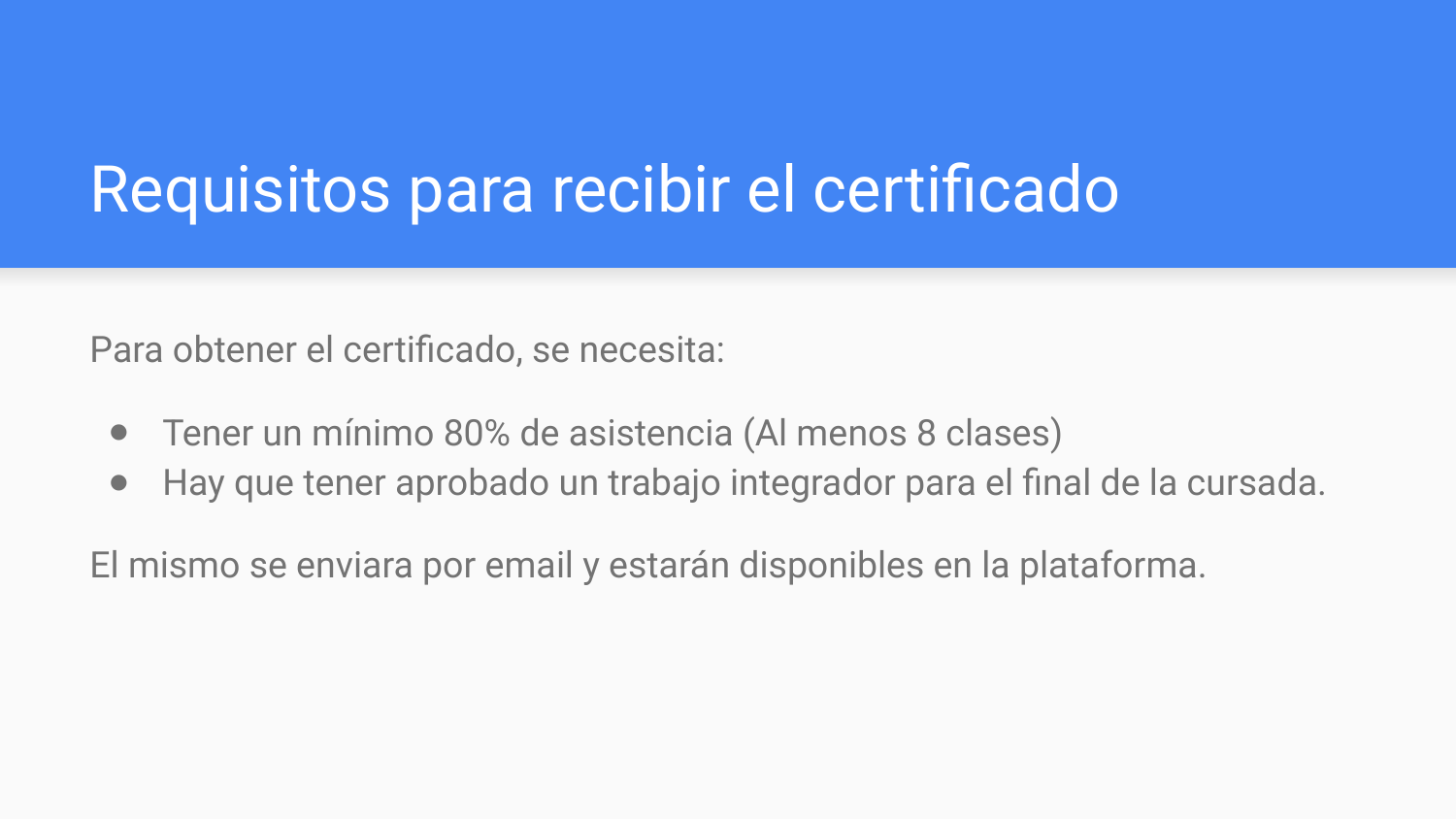

# Requisitos para recibir el certificado
Para obtener el certificado, se necesita:
Tener un mínimo 80% de asistencia (Al menos 8 clases)
Hay que tener aprobado un trabajo integrador para el final de la cursada.
El mismo se enviara por email y estarán disponibles en la plataforma.